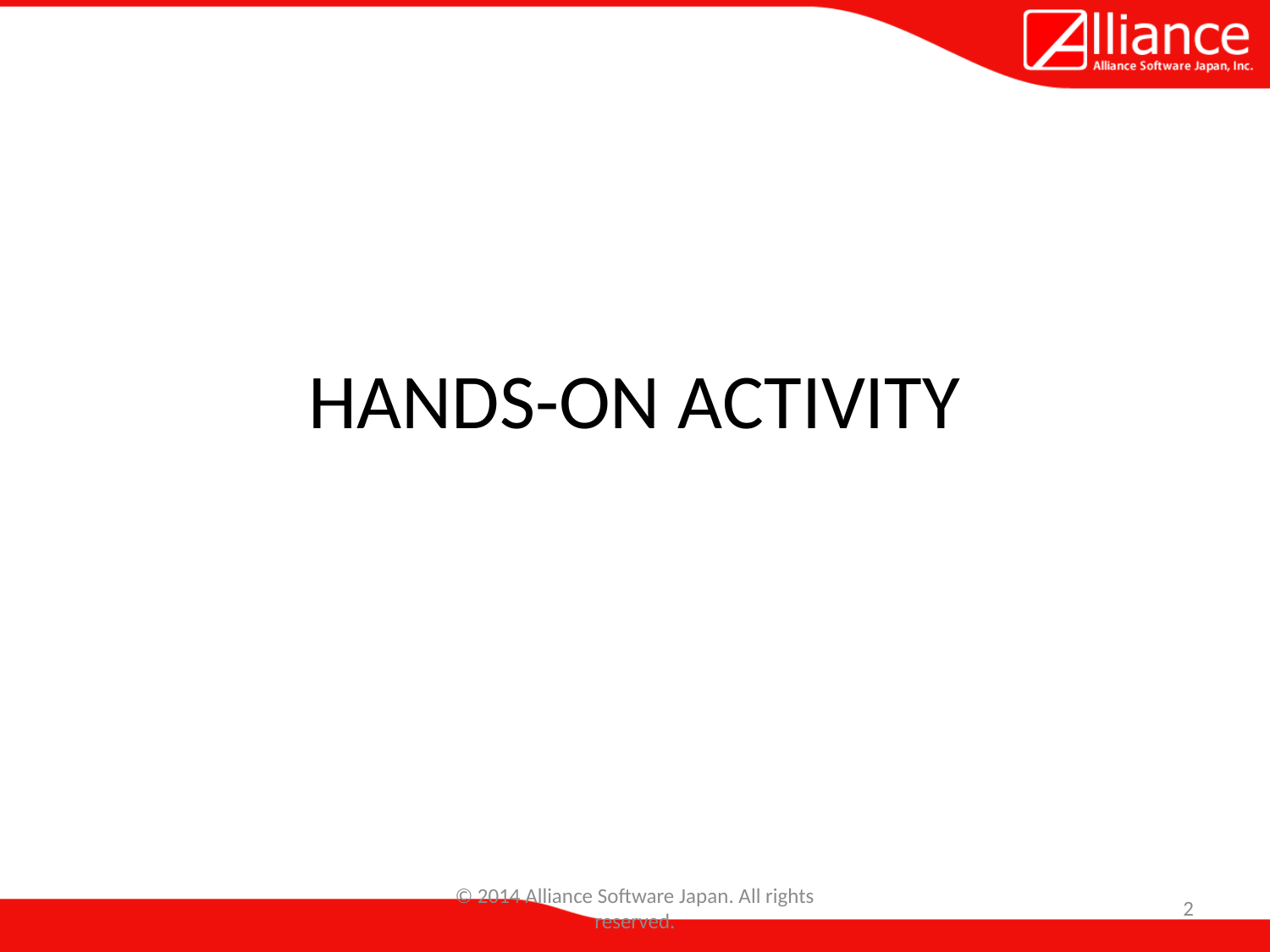

# HANDS-ON ACTIVITY

© 2014 Alliance Software Japan. All rights reserved.
2